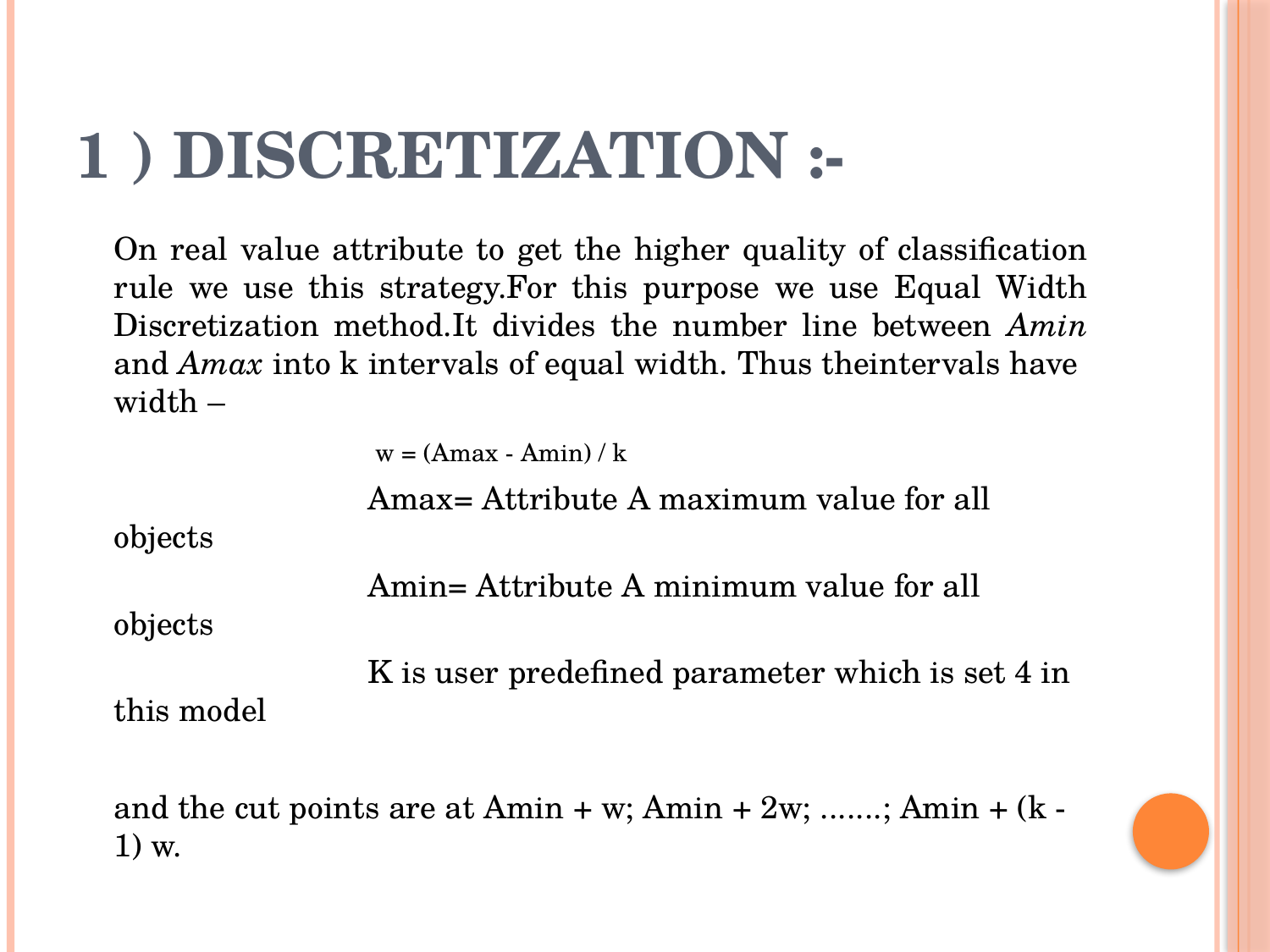

# 1 ) Discretization :-
	On real value attribute to get the higher quality of classification rule we use this strategy.For this purpose we use Equal Width Discretization method.It divides the number line between Amin and Amax into k intervals of equal width. Thus theintervals have  width –
			 w = (Amax - Amin) / k
			Amax= Attribute A maximum value for all objects
			Amin= Attribute A minimum value for all objects
			K is user predefined parameter which is set 4 in this model

	and the cut points are at Amin + w; Amin + 2w; .......; Amin + (k - 1) w.